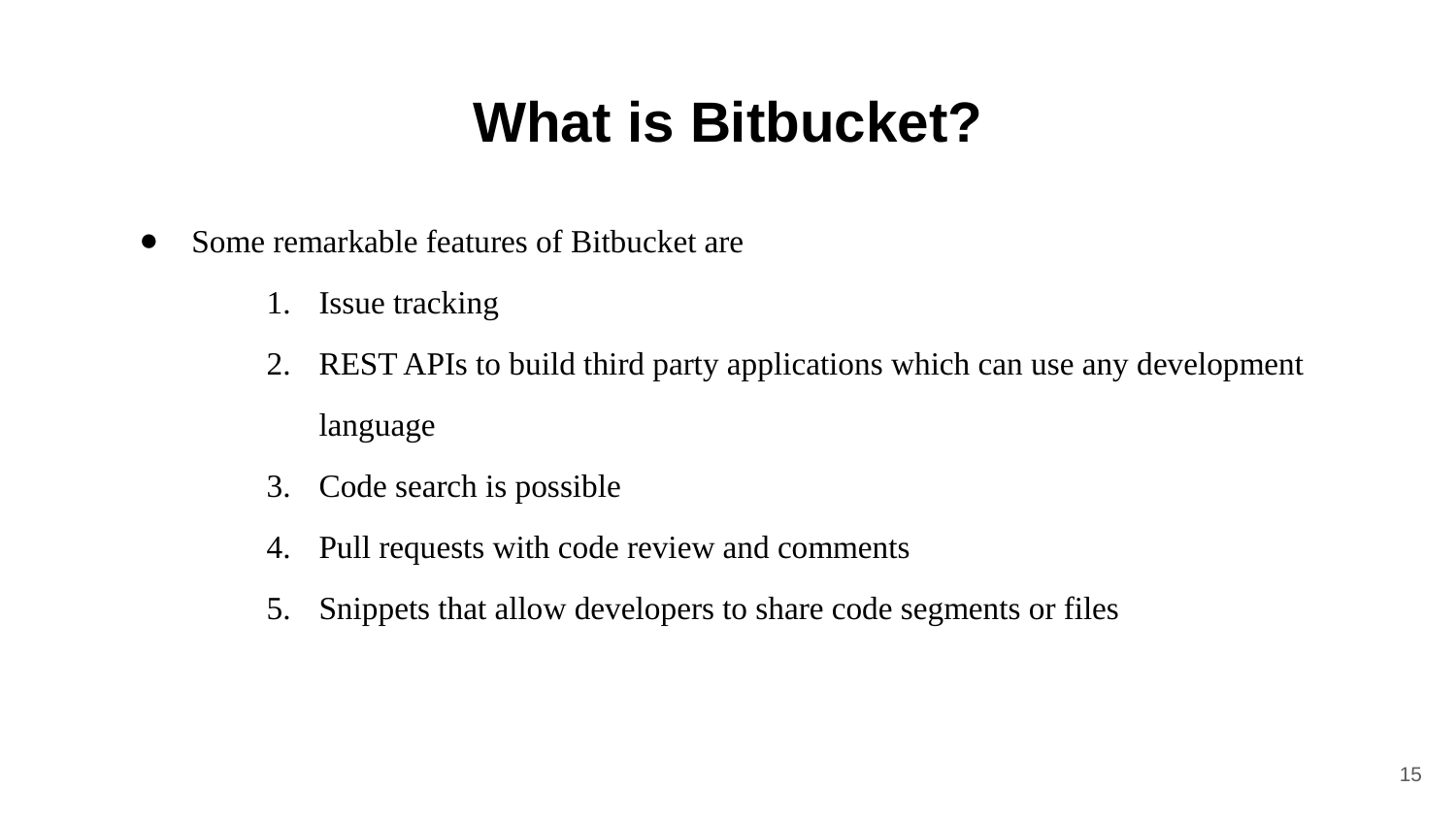

# What is Bitbucket?
Some remarkable features of Bitbucket are
Issue tracking
REST APIs to build third party applications which can use any development language
Code search is possible
Pull requests with code review and comments
Snippets that allow developers to share code segments or files
15